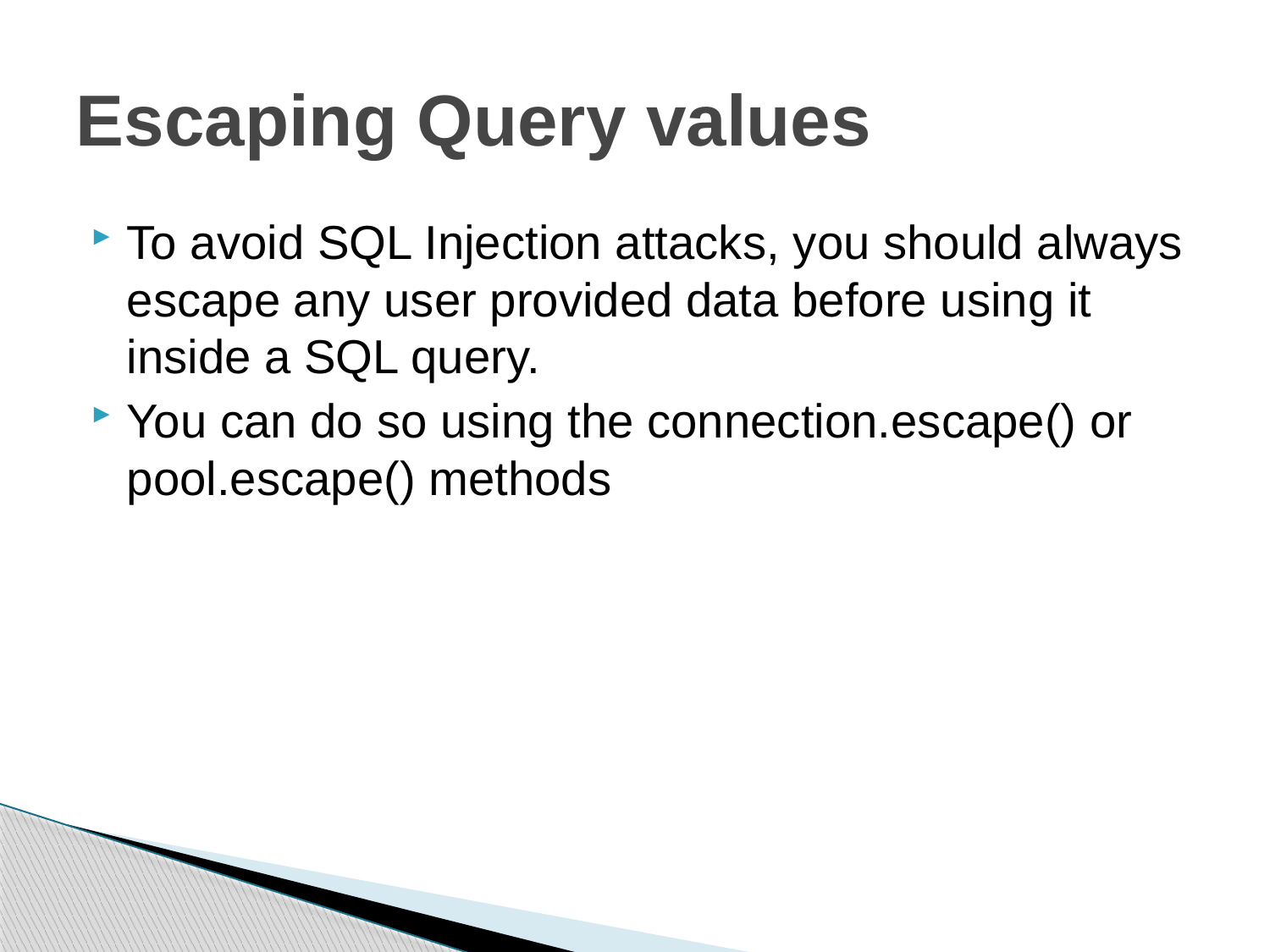

# Escaping Query values
To avoid SQL Injection attacks, you should always escape any user provided data before using it inside a SQL query.
You can do so using the connection.escape() or pool.escape() methods